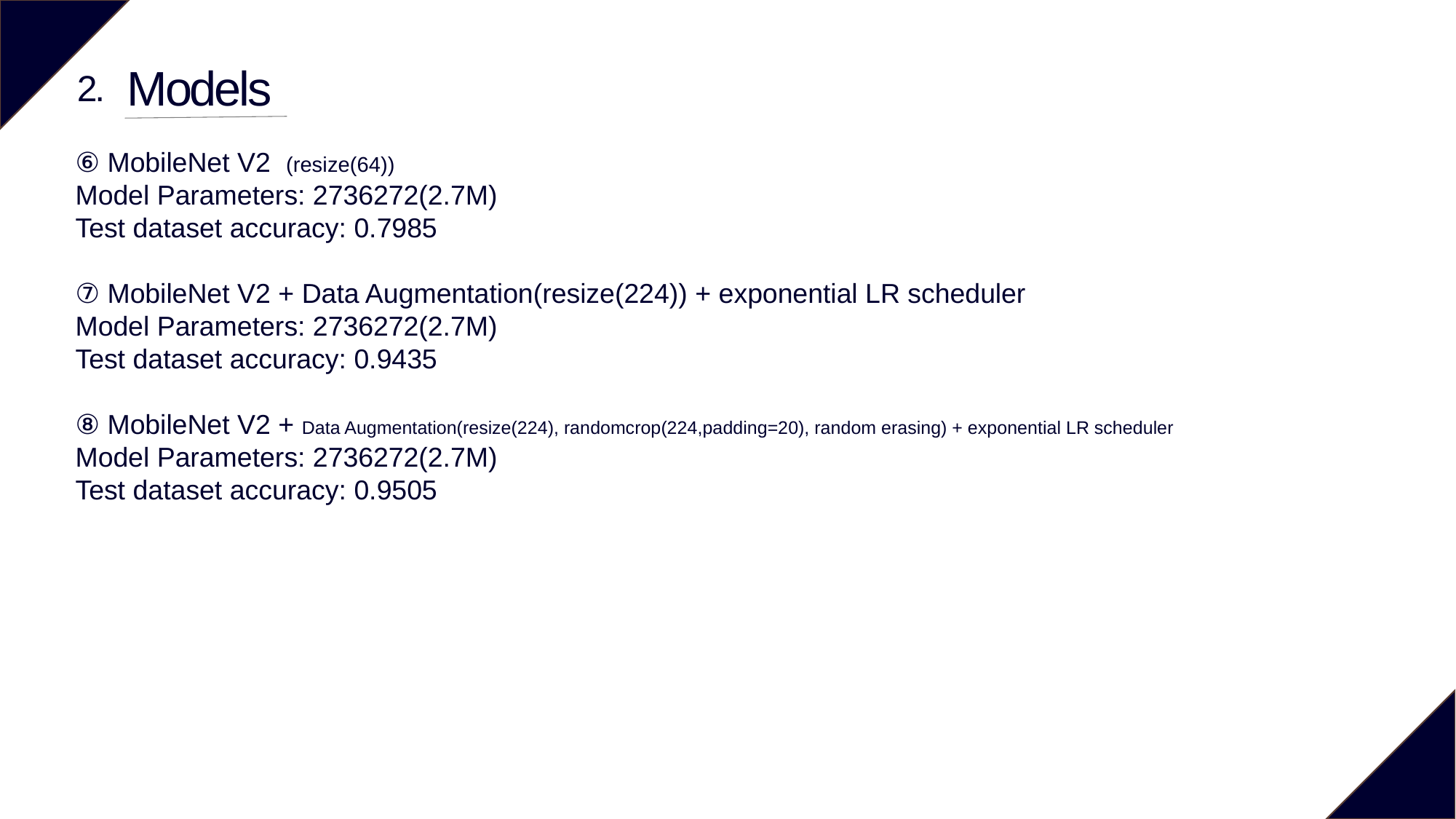

Models
2.
⑥ MobileNet V2  (resize(64))
Model Parameters: 2736272(2.7M)
Test dataset accuracy: 0.7985

⑦ MobileNet V2 + Data Augmentation(resize(224)) + exponential LR scheduler
Model Parameters: 2736272(2.7M)
Test dataset accuracy: 0.9435

⑧ MobileNet V2 + Data Augmentation(resize(224), randomcrop(224,padding=20), random erasing) + exponential LR scheduler
Model Parameters: 2736272(2.7M)
Test dataset accuracy: 0.9505